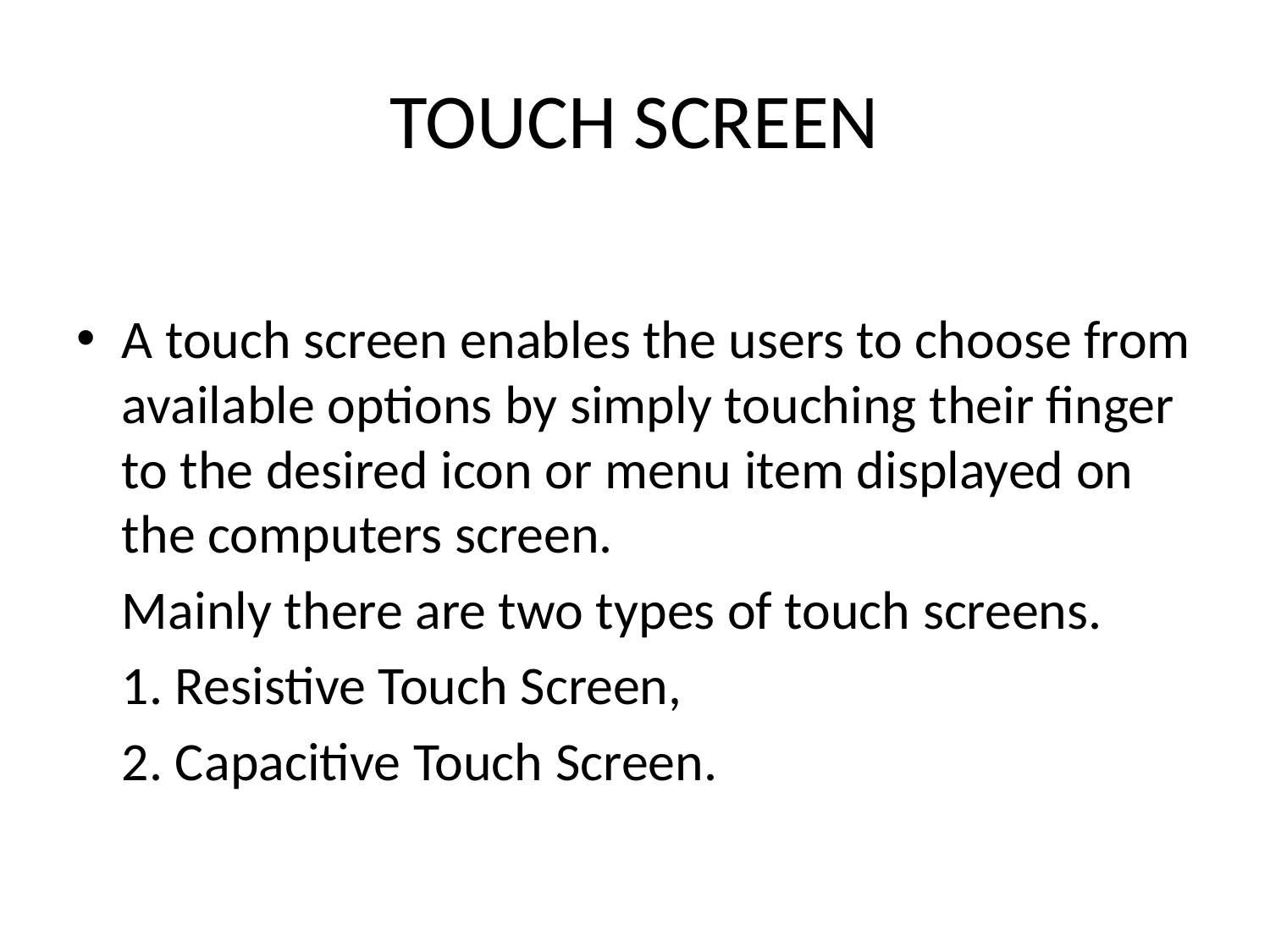

# TOUCH SCREEN

A touch screen enables the users to choose from available options by simply touching their finger to the desired icon or menu item displayed on the computers screen.
		Mainly there are two types of touch screens.
			1. Resistive Touch Screen,
			2. Capacitive Touch Screen.